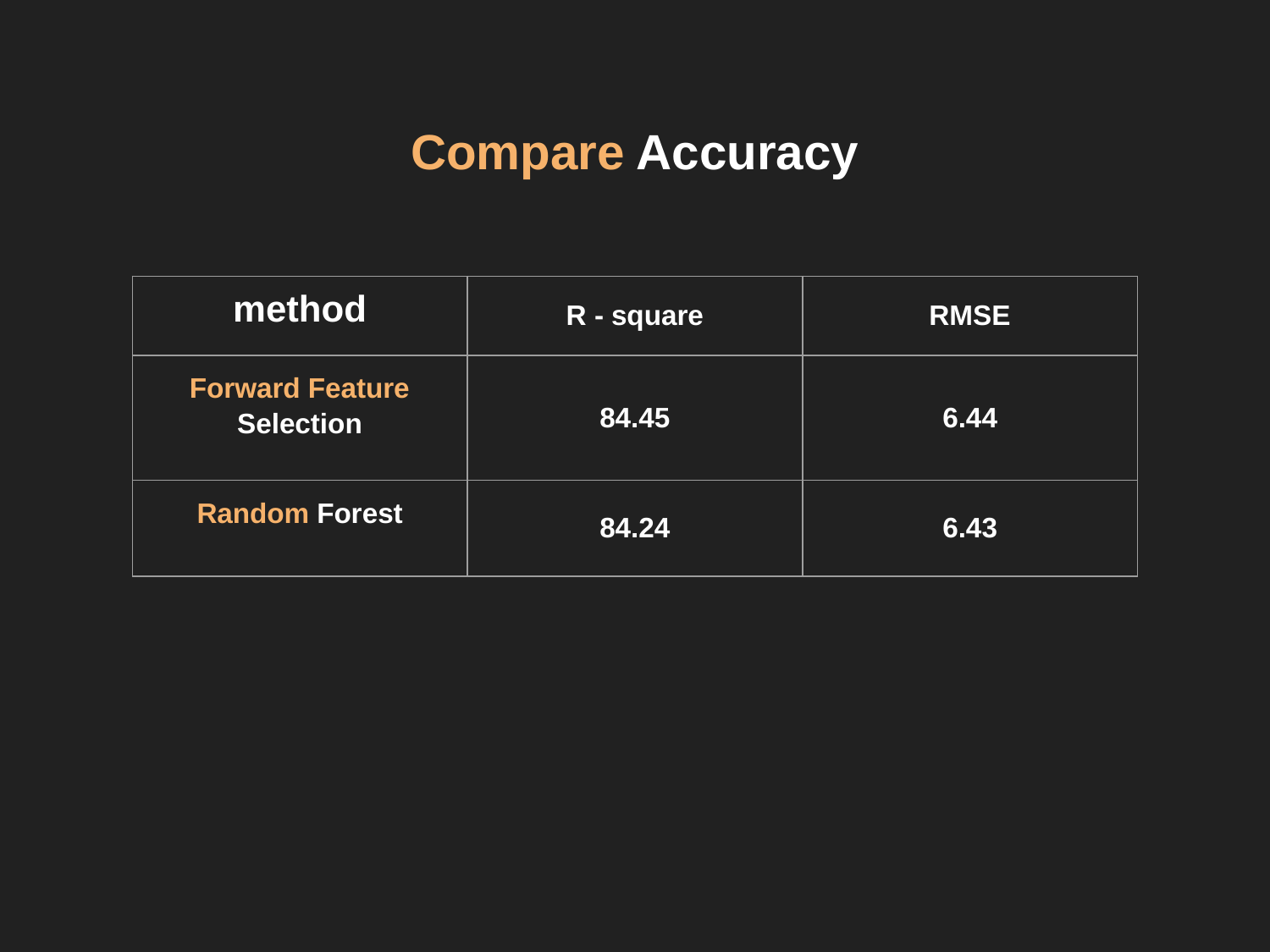

Compare Accuracy
| method | R - square | RMSE |
| --- | --- | --- |
| Forward Feature Selection | 84.45 | 6.44 |
| Random Forest | 84.24 | 6.43 |